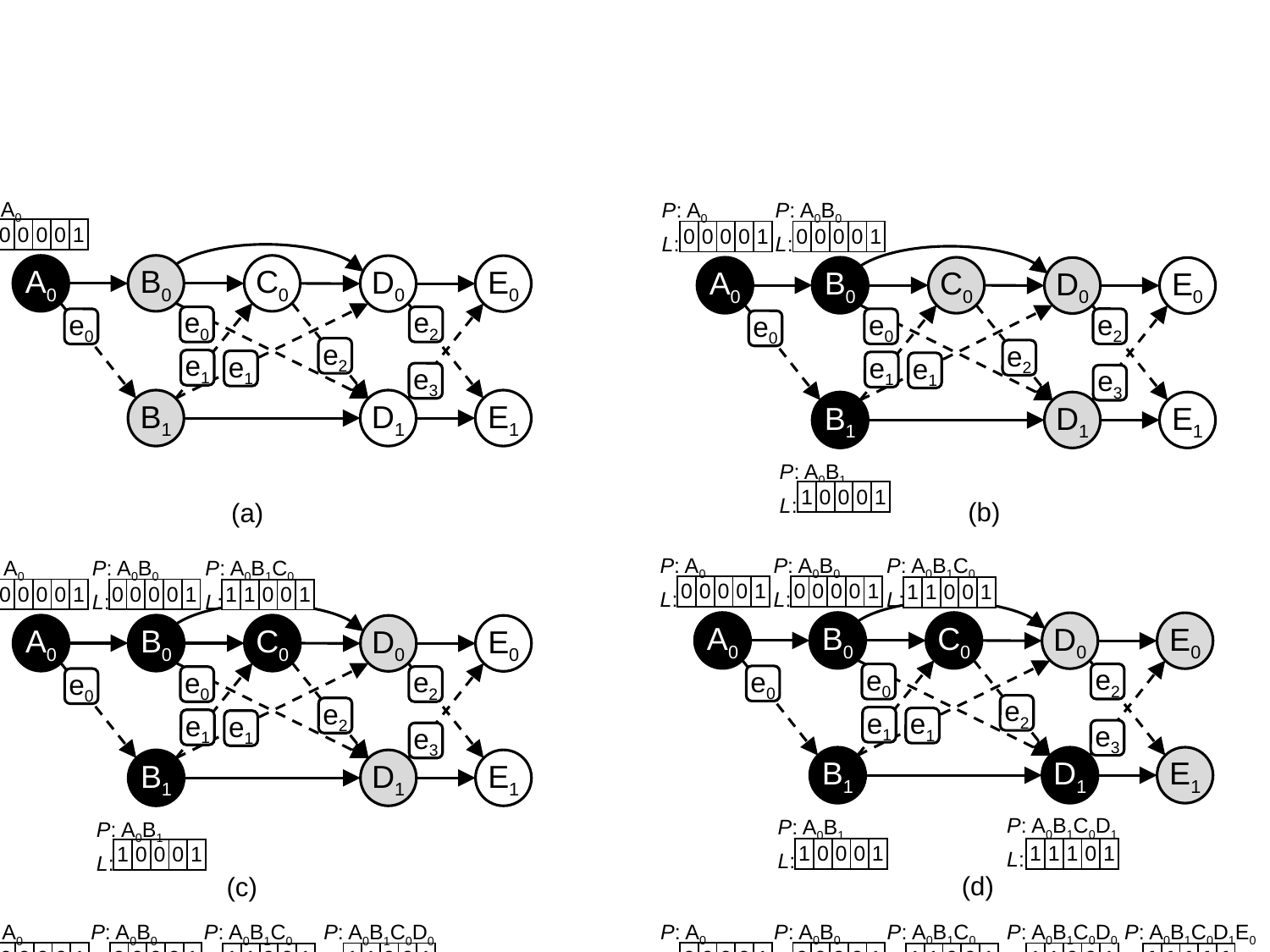

# Fig 5.

P: A0
L:
P: A0
L:
P: A0B0
L:
| 0 | 0 | 0 | 0 | 1 |
| --- | --- | --- | --- | --- |
| 0 | 0 | 0 | 0 | 1 |
| --- | --- | --- | --- | --- |
| 0 | 0 | 0 | 0 | 1 |
| --- | --- | --- | --- | --- |

A0
B0
C0
D0
E0
A0
B0
C0
D0
E0
e2
e0
e2
e0
e0
e0
e2
e2
e1
e1
e1
e1
e3
e3
B1
D1
E1
B1
D1
E1
P: A0B1
L:
| 1 | 0 | 0 | 0 | 1 |
| --- | --- | --- | --- | --- |
(b)
(a)

|  |  |  |  |  |
| --- | --- | --- | --- | --- |
P: A0
L:
P: A0B0
L:
P: A0B1C0
L:
P: A0
L:
P: A0B0
L:
P: A0B1C0
L:
| 0 | 0 | 0 | 0 | 1 |
| --- | --- | --- | --- | --- |
| 0 | 0 | 0 | 0 | 1 |
| --- | --- | --- | --- | --- |
| 1 | 1 | 0 | 0 | 1 |
| --- | --- | --- | --- | --- |
| 0 | 0 | 0 | 0 | 1 |
| --- | --- | --- | --- | --- |
| 0 | 0 | 0 | 0 | 1 |
| --- | --- | --- | --- | --- |
| 1 | 1 | 0 | 0 | 1 |
| --- | --- | --- | --- | --- |

A0
B0
C0
D0
E0
A0
B0
C0
D0
E0
e2
e0
e0
e2
e0
e0
e2
e2
e1
e1
e1
e1
e3
e3
B1
D1
E1
B1
D1
E1
P: A0B1C0D1
L:
P: A0B1
L:
P: A0B1
L:
| 1 | 0 | 0 | 0 | 1 |
| --- | --- | --- | --- | --- |
| 1 | 1 | 1 | 0 | 1 |
| --- | --- | --- | --- | --- |
| 1 | 0 | 0 | 0 | 1 |
| --- | --- | --- | --- | --- |
(d)
(c)

P: A0
L:
P: A0B0
L:
P: A0B1C0
L:
P: A0B1C0D0
L:
P: A0B1C0D1E0
L:
P: A0
L:
P: A0B0
L:
P: A0B1C0
L:
P: A0B1C0D0
L:
| 0 | 0 | 0 | 0 | 1 |
| --- | --- | --- | --- | --- |
| 0 | 0 | 0 | 0 | 1 |
| --- | --- | --- | --- | --- |
| 0 | 0 | 0 | 0 | 1 |
| --- | --- | --- | --- | --- |
| 0 | 0 | 0 | 0 | 1 |
| --- | --- | --- | --- | --- |
| 1 | 1 | 0 | 0 | 1 |
| --- | --- | --- | --- | --- |
| 1 | 1 | 0 | 0 | 1 |
| --- | --- | --- | --- | --- |
| 1 | 1 | 0 | 0 | 1 |
| --- | --- | --- | --- | --- |
| 1 | 1 | 0 | 0 | 1 |
| --- | --- | --- | --- | --- |
| 1 | 1 | 1 | 1 | 1 |
| --- | --- | --- | --- | --- |

A0
B0
C0
A0
B0
C0
D0
E0
D0
E0
e2
e2
e0
e0
e2
e0
e0
e2
e1
e1
e1
e1
e3
e3
B1
D1
E1
B1
D1
E1
P: A0B1
L:
P: A0B1C0D1
L:
P: A0B1
L:
P: A0B1C0D1
L:
P: A0B1C0D1E1
L:
| 1 | 0 | 0 | 0 | 1 |
| --- | --- | --- | --- | --- |
| 1 | 0 | 0 | 0 | 1 |
| --- | --- | --- | --- | --- |
| 1 | 1 | 1 | 0 | 1 |
| --- | --- | --- | --- | --- |
| 1 | 1 | 1 | 0 | 1 |
| --- | --- | --- | --- | --- |
| 1 | 1 | 1 | 0 | 1 |
| --- | --- | --- | --- | --- |
(f)
(e)